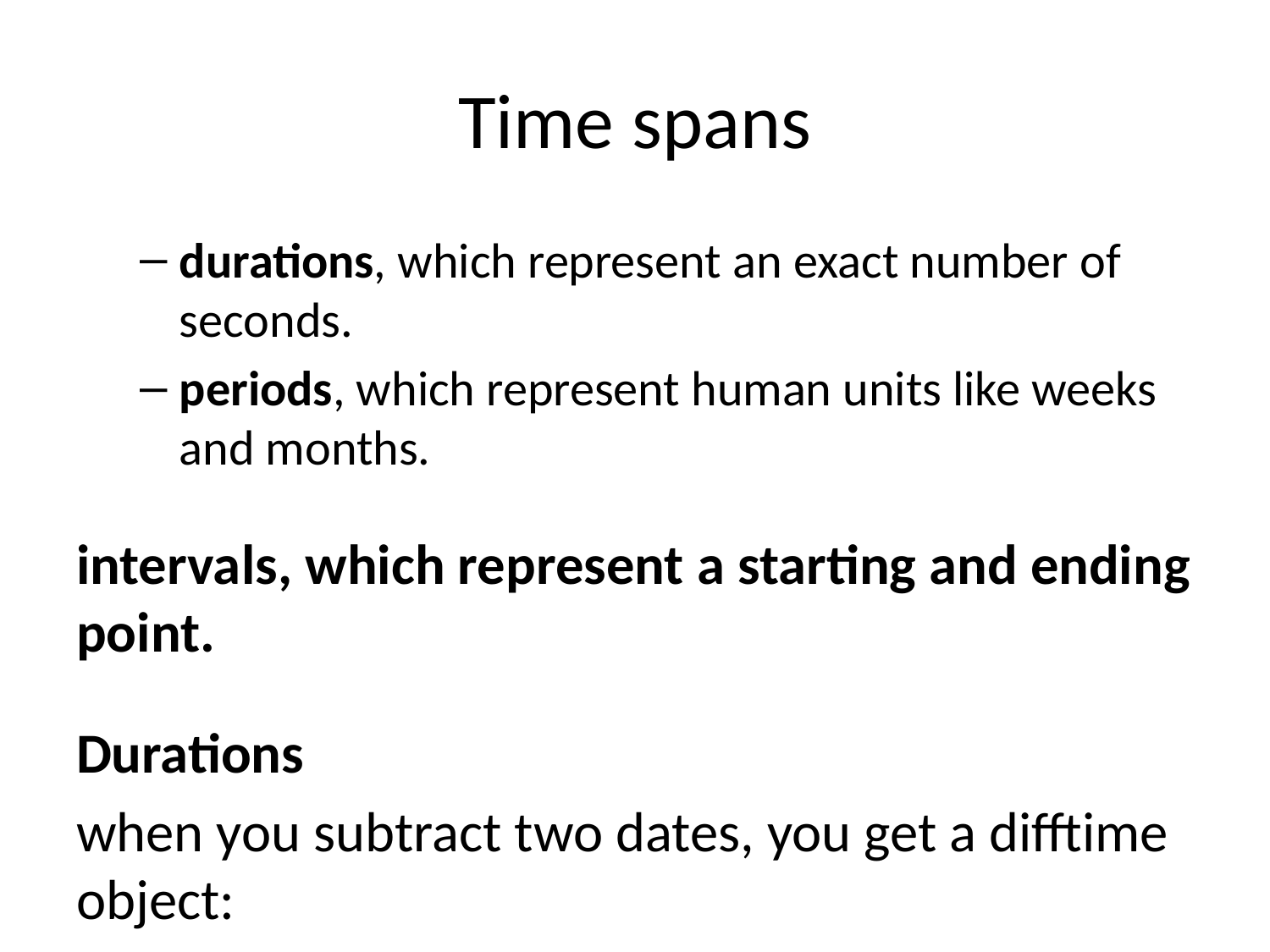

# Time spans
durations, which represent an exact number of seconds.
periods, which represent human units like weeks and months.
intervals, which represent a starting and ending point.
Durations
when you subtract two dates, you get a difftime object:
How old is you?
my_age <- today() - ymd(19000112)
my_age
## Time difference of 44048 days